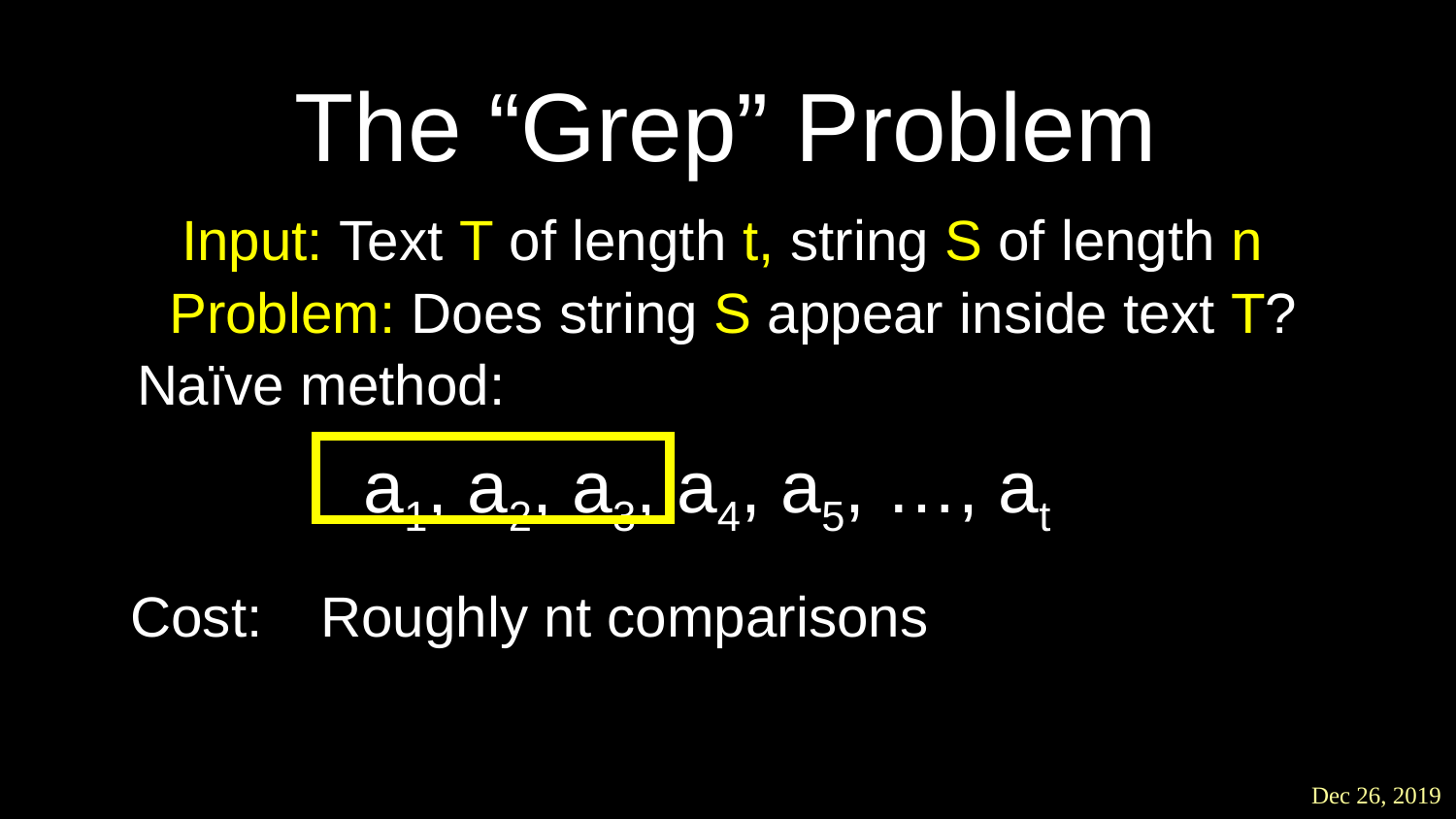

The “Grep” Problem
Input: Text T of length t, string S of length n
Problem: Does string S appear inside text T?
Naïve method:
a1, a2, a3, a4, a5, …, at

Cost:
Roughly nt comparisons
Dec 26, 2019